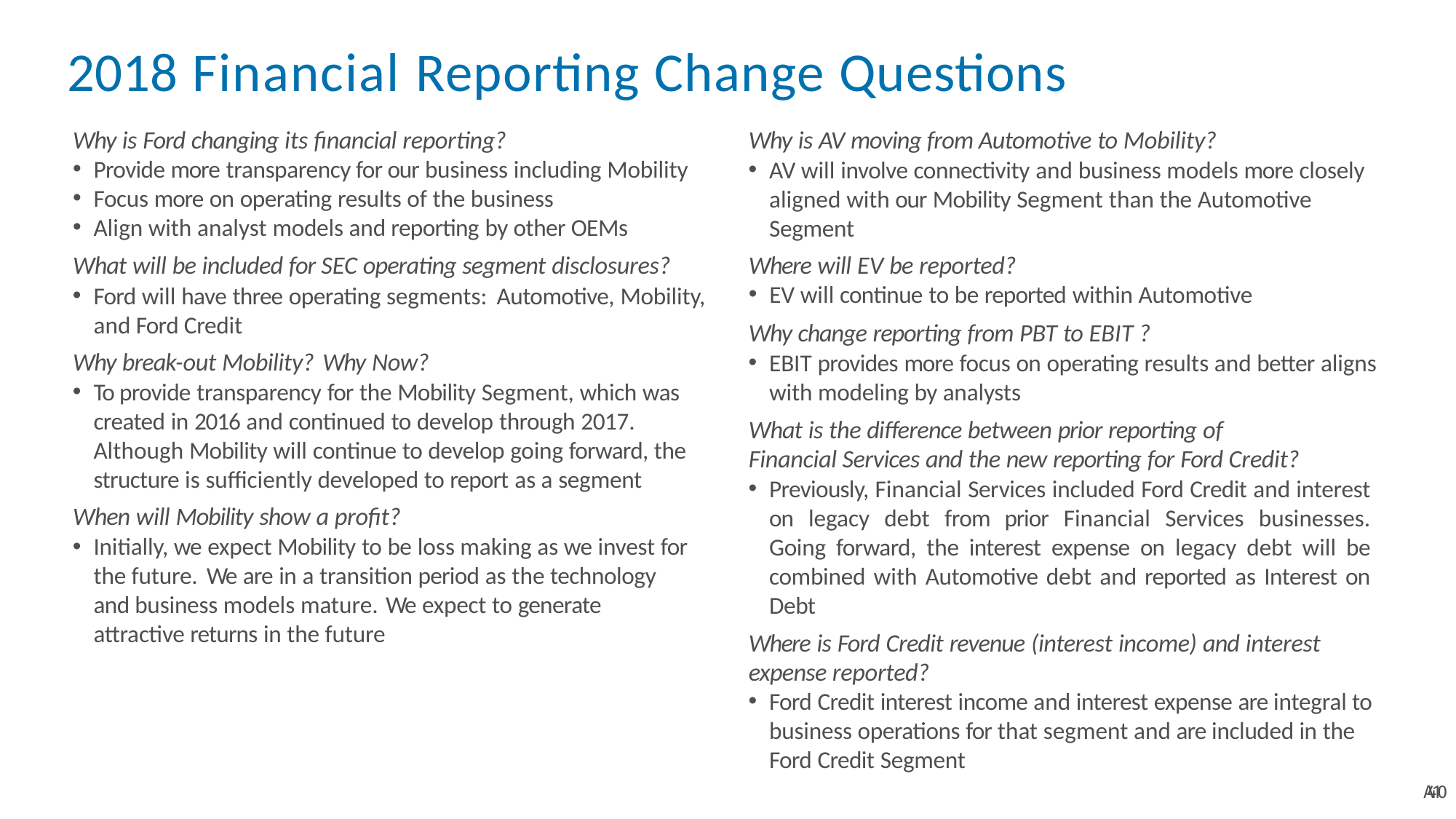

# 2018 Financial Reporting Change Questions
Why is Ford changing its financial reporting?
Provide more transparency for our business including Mobility
Focus more on operating results of the business
Align with analyst models and reporting by other OEMs
What will be included for SEC operating segment disclosures?
Ford will have three operating segments: Automotive, Mobility, and Ford Credit
Why break-out Mobility? Why Now?
To provide transparency for the Mobility Segment, which was created in 2016 and continued to develop through 2017. Although Mobility will continue to develop going forward, the structure is sufficiently developed to report as a segment
When will Mobility show a profit?
Initially, we expect Mobility to be loss making as we invest for the future. We are in a transition period as the technology and business models mature. We expect to generate attractive returns in the future
Why is AV moving from Automotive to Mobility?
AV will involve connectivity and business models more closely aligned with our Mobility Segment than the Automotive Segment
Where will EV be reported?
EV will continue to be reported within Automotive
Why change reporting from PBT to EBIT ?
EBIT provides more focus on operating results and better aligns with modeling by analysts
What is the difference between prior reporting of Financial Services and the new reporting for Ford Credit?
Previously, Financial Services included Ford Credit and interest on legacy debt from prior Financial Services businesses. Going forward, the interest expense on legacy debt will be combined with Automotive debt and reported as Interest on Debt
Where is Ford Credit revenue (interest income) and interest expense reported?
Ford Credit interest income and interest expense are integral to business operations for that segment and are included in the Ford Credit Segment

A1
40